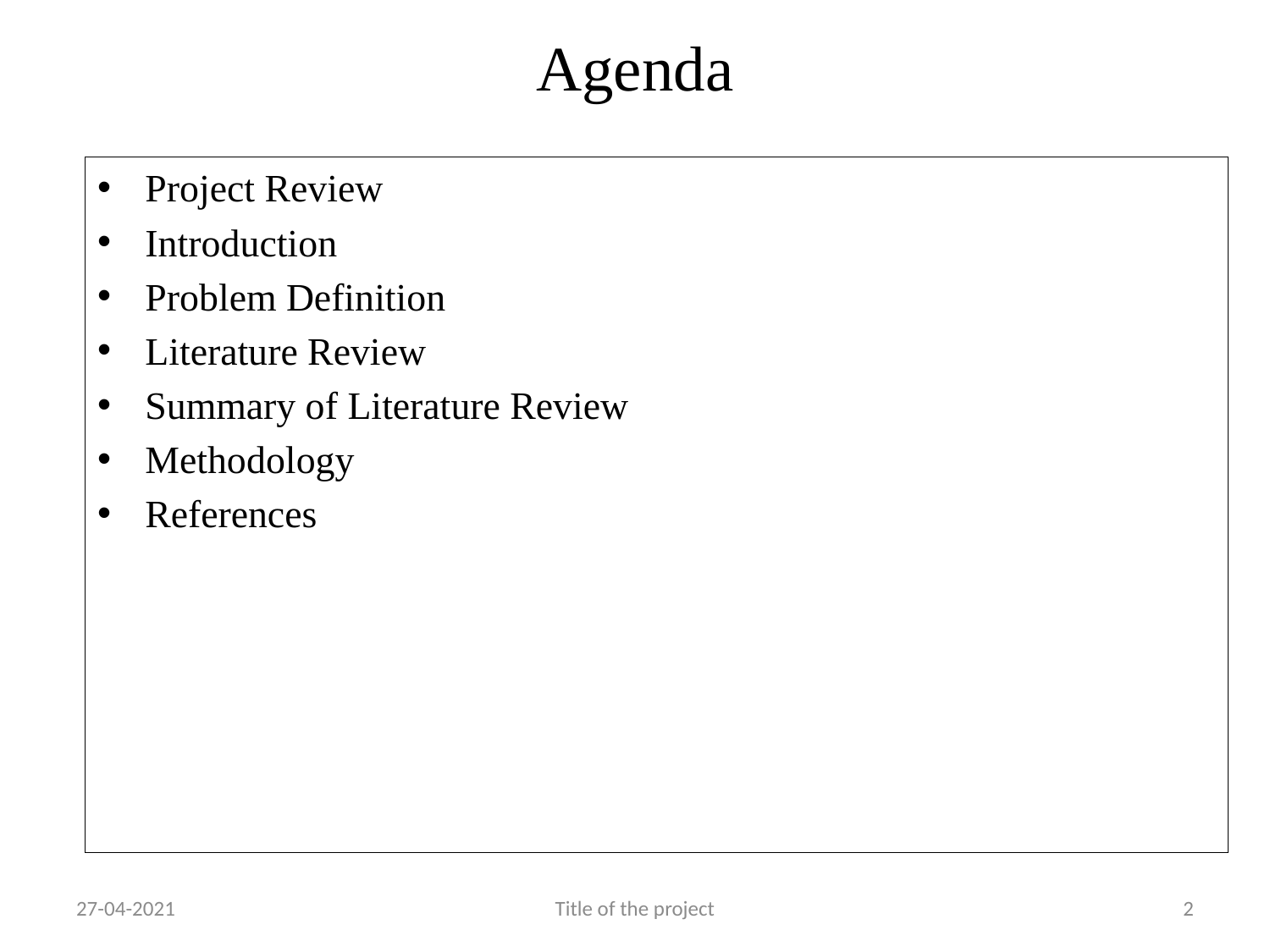

# Agenda
Project Review
Introduction
Problem Definition
Literature Review
Summary of Literature Review
Methodology
References

27-04-2021
Title of the project
2